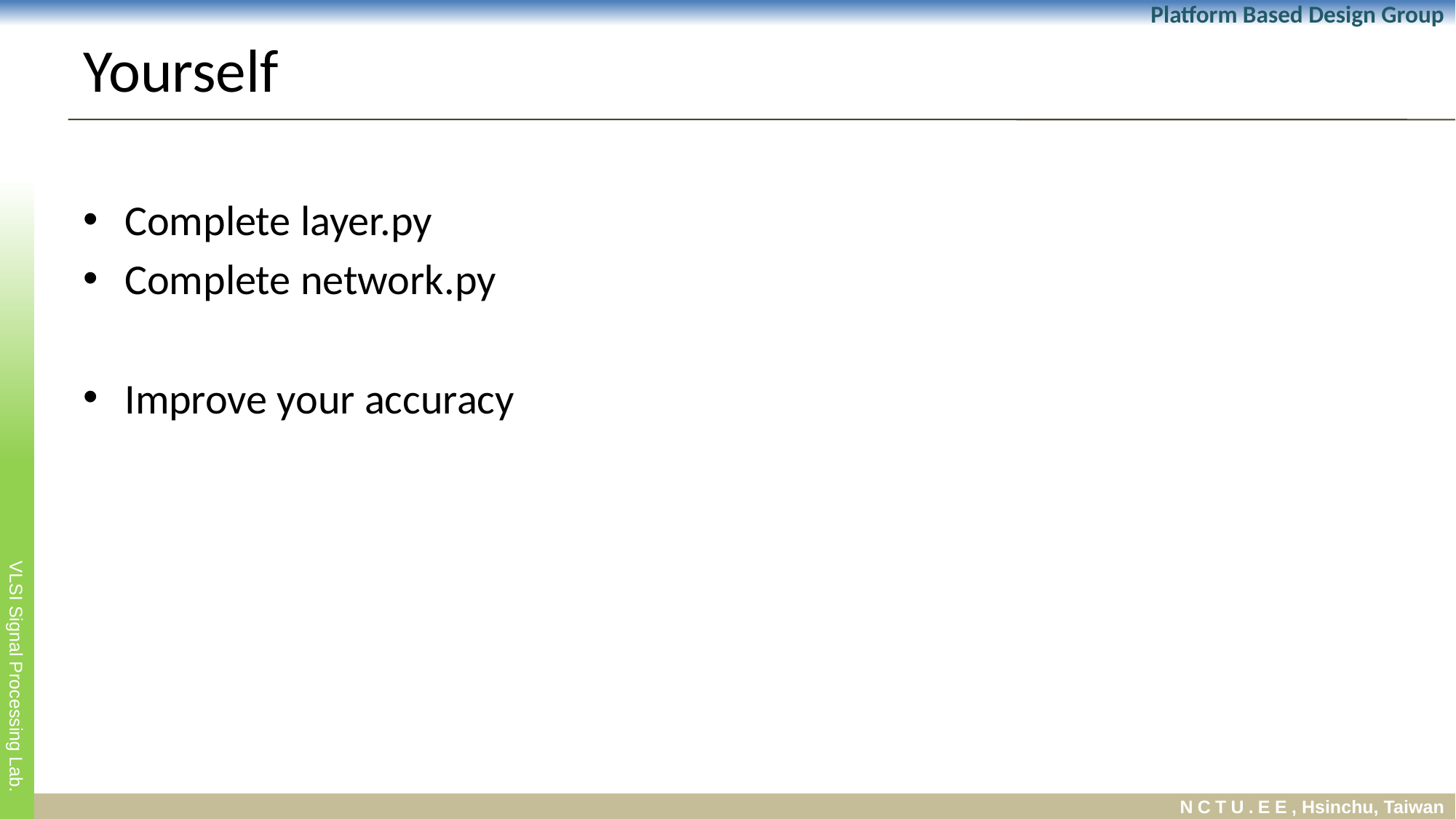

# Yourself

Complete layer.py
Complete network.py

Improve your accuracy